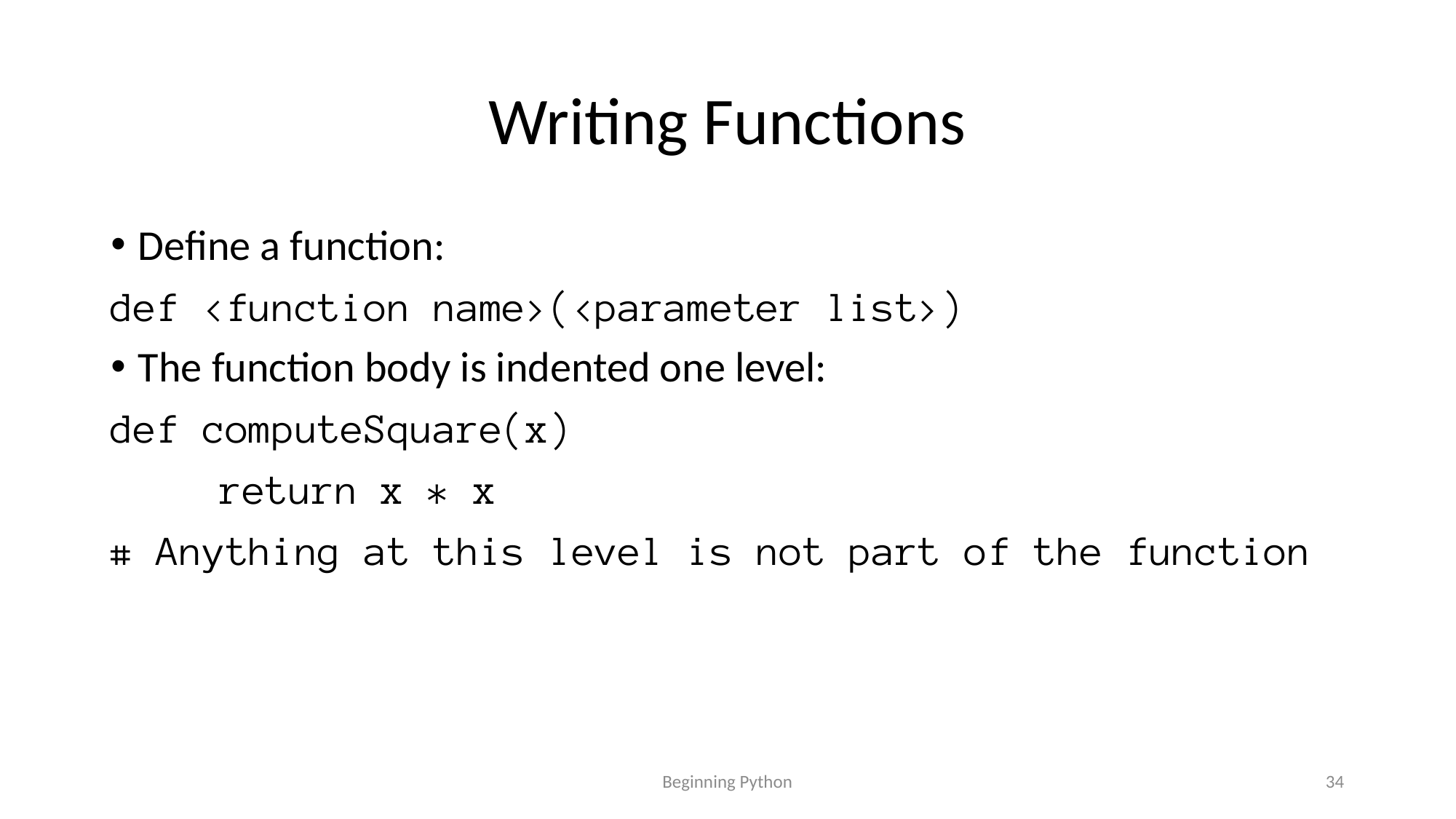

# Writing Functions
Define a function:
def <function name>(<parameter list>)
The function body is indented one level:
def computeSquare(x)
	return x * x
# Anything at this level is not part of the function
Beginning Python
34